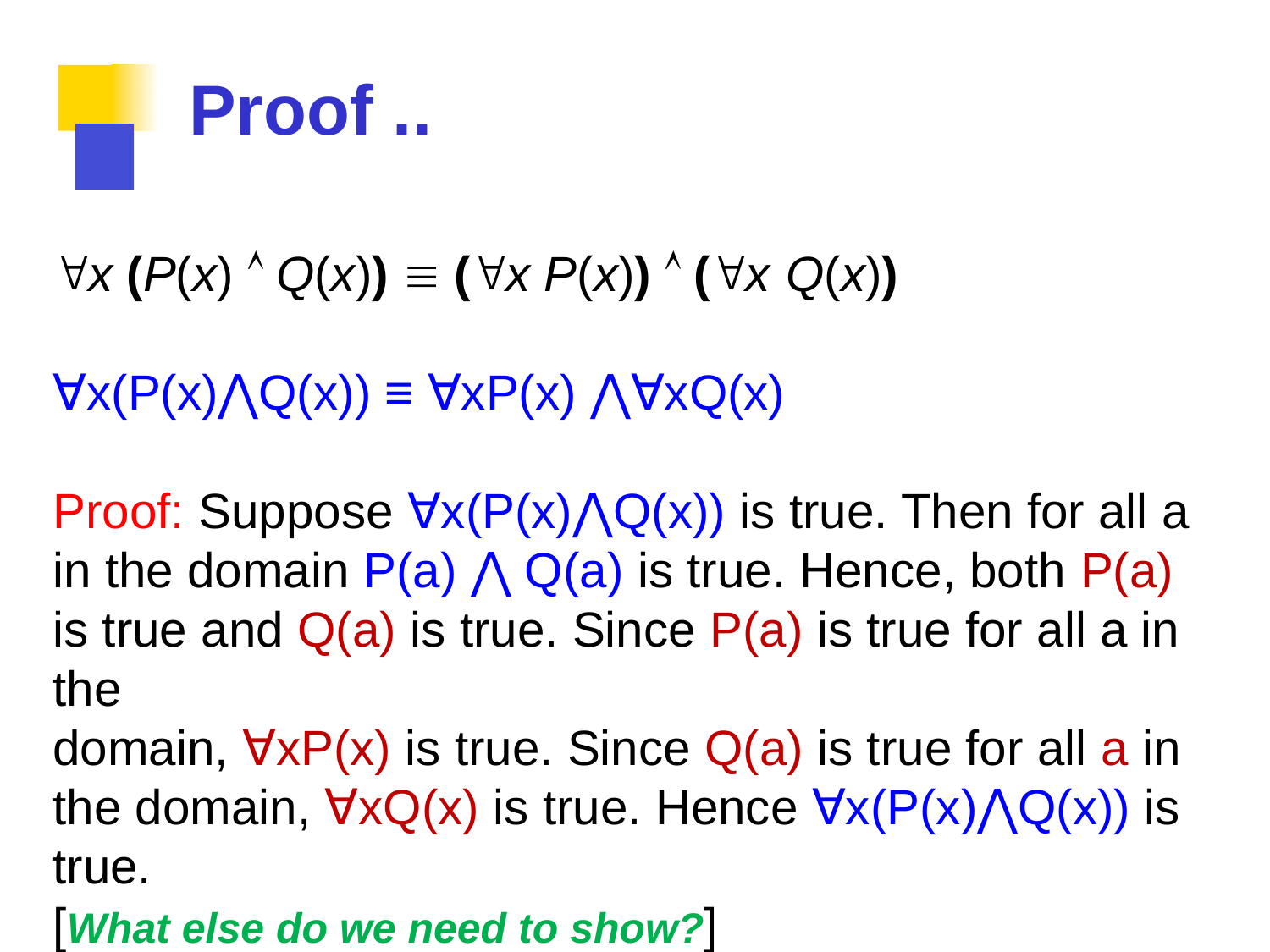

# Proof ..
∀x (P(x) ∧ Q(x)) ≡ (∀x P(x)) ∧ (∀x Q(x))

∀x(P(x)⋀Q(x)) ≡ ∀xP(x) ⋀∀xQ(x)
Proof: Suppose ∀x(P(x)⋀Q(x)) is true. Then for all a in the domain P(a) ⋀ Q(a) is true. Hence, both P(a) is true and Q(a) is true. Since P(a) is true for all a in the
domain, ∀xP(x) is true. Since Q(a) is true for all a in the domain, ∀xQ(x) is true. Hence ∀x(P(x)⋀Q(x)) is true.
[What else do we need to show?]